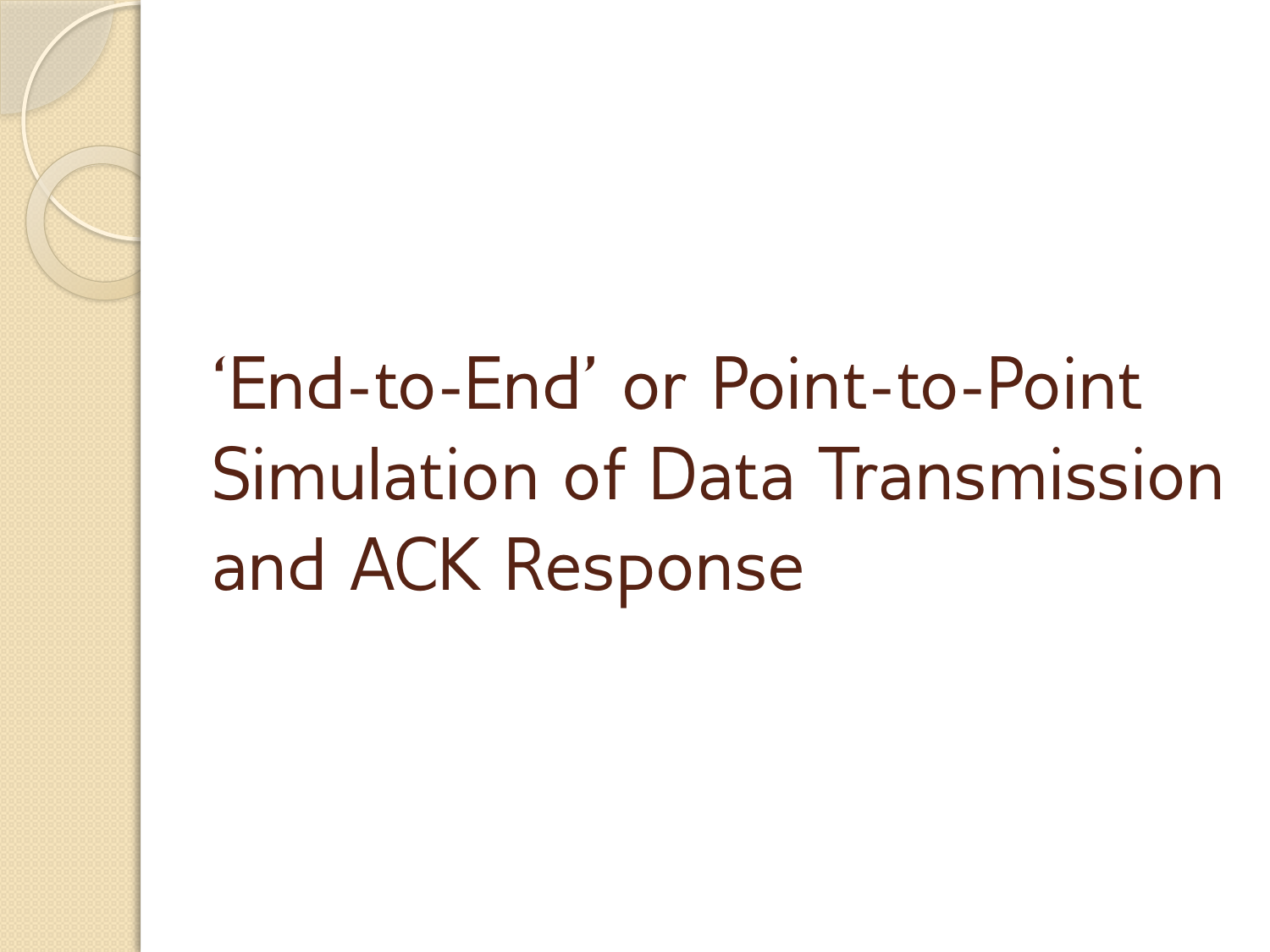

# ‘End-to-End’ or Point-to-Point Simulation of Data Transmission and ACK Response